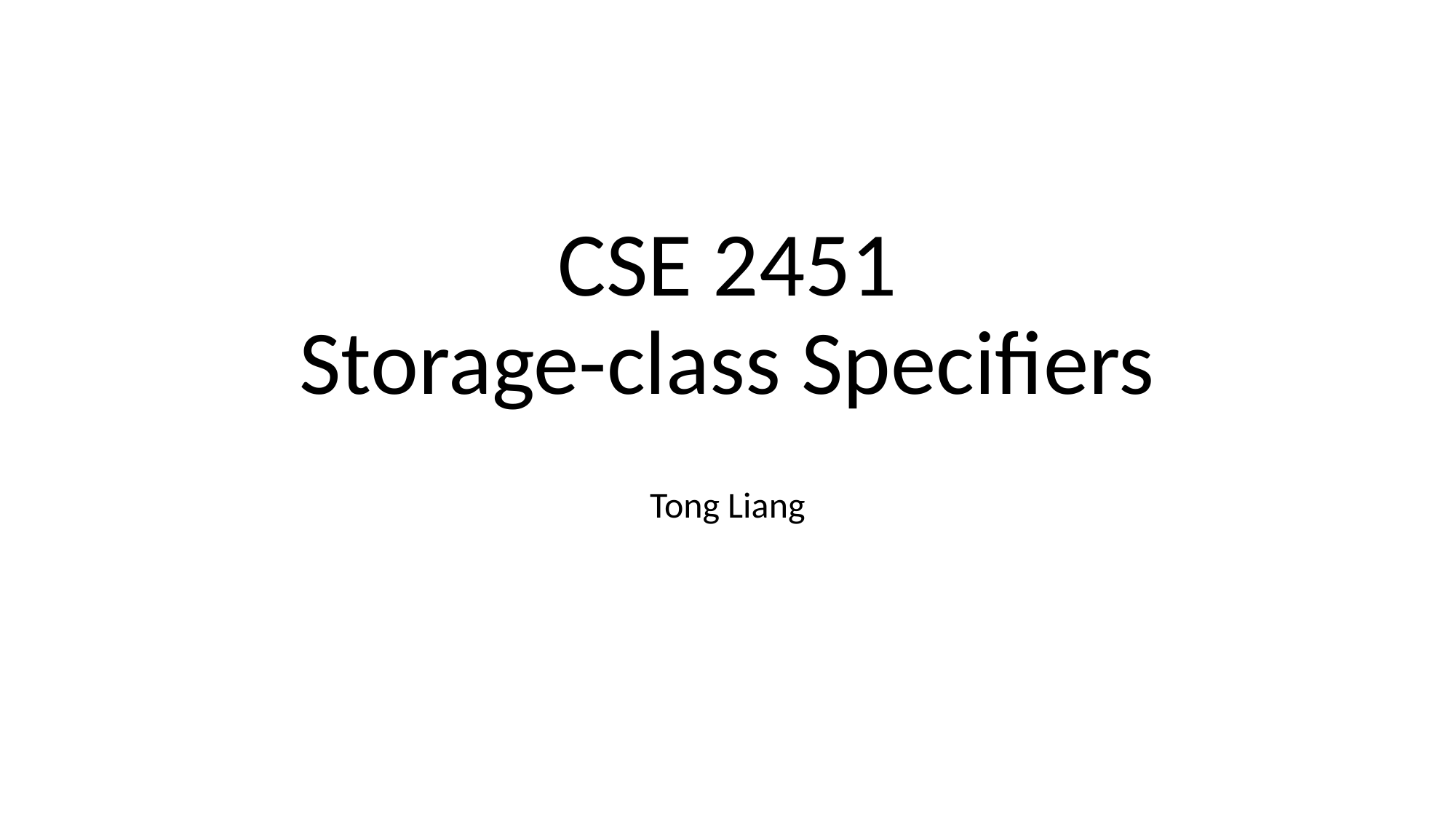

# CSE 2451 Storage-class Specifiers
Tong Liang